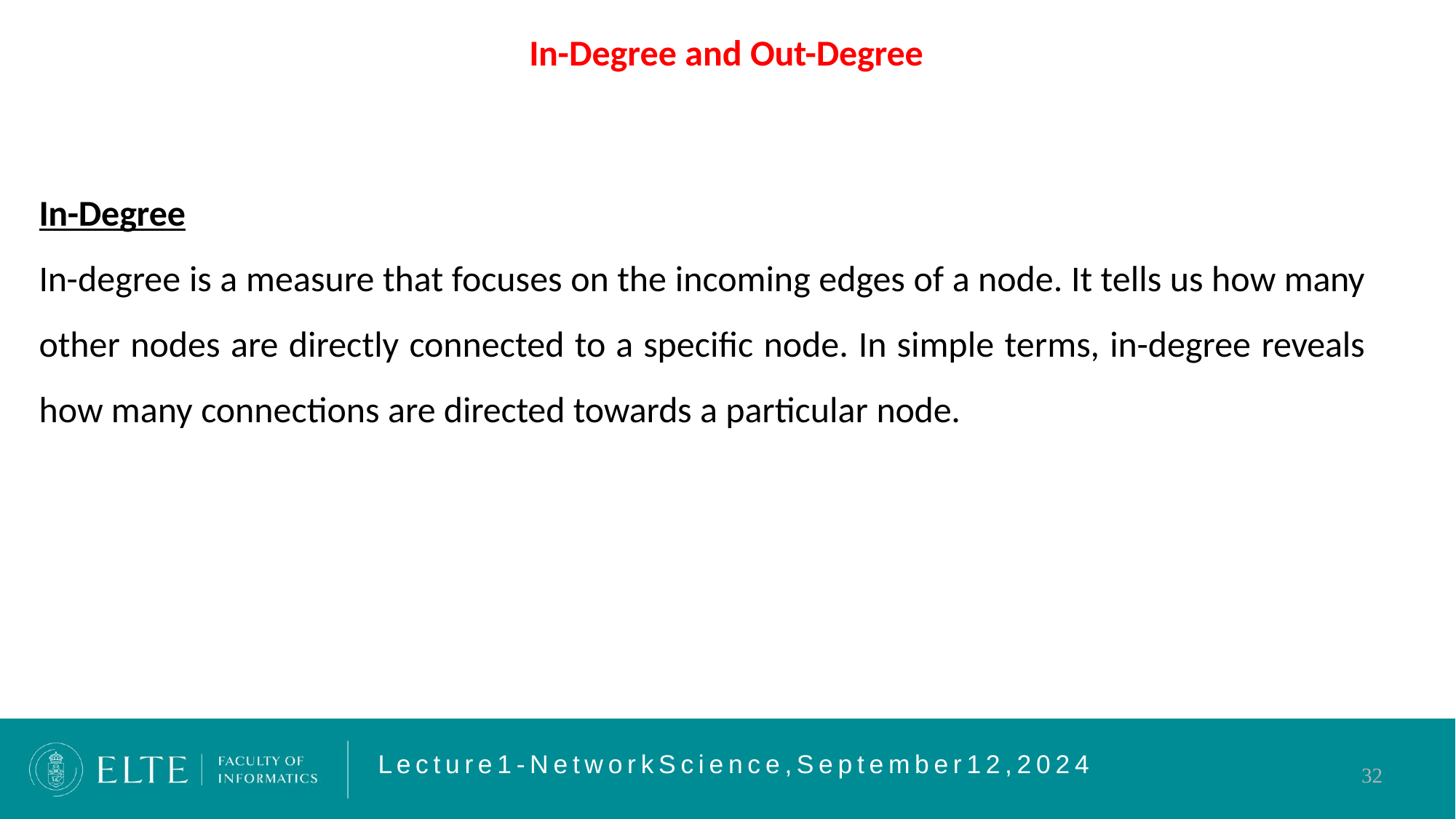

# In-Degree and Out-Degree
In-Degree
In-degree is a measure that focuses on the incoming edges of a node. It tells us how many other nodes are directly connected to a specific node. In simple terms, in-degree reveals how many connections are directed towards a particular node.
L e c t u r e 1 - N e t w o r k S c i e n c e , S e p t e m b e r 1 2 , 2 0 2 4
32